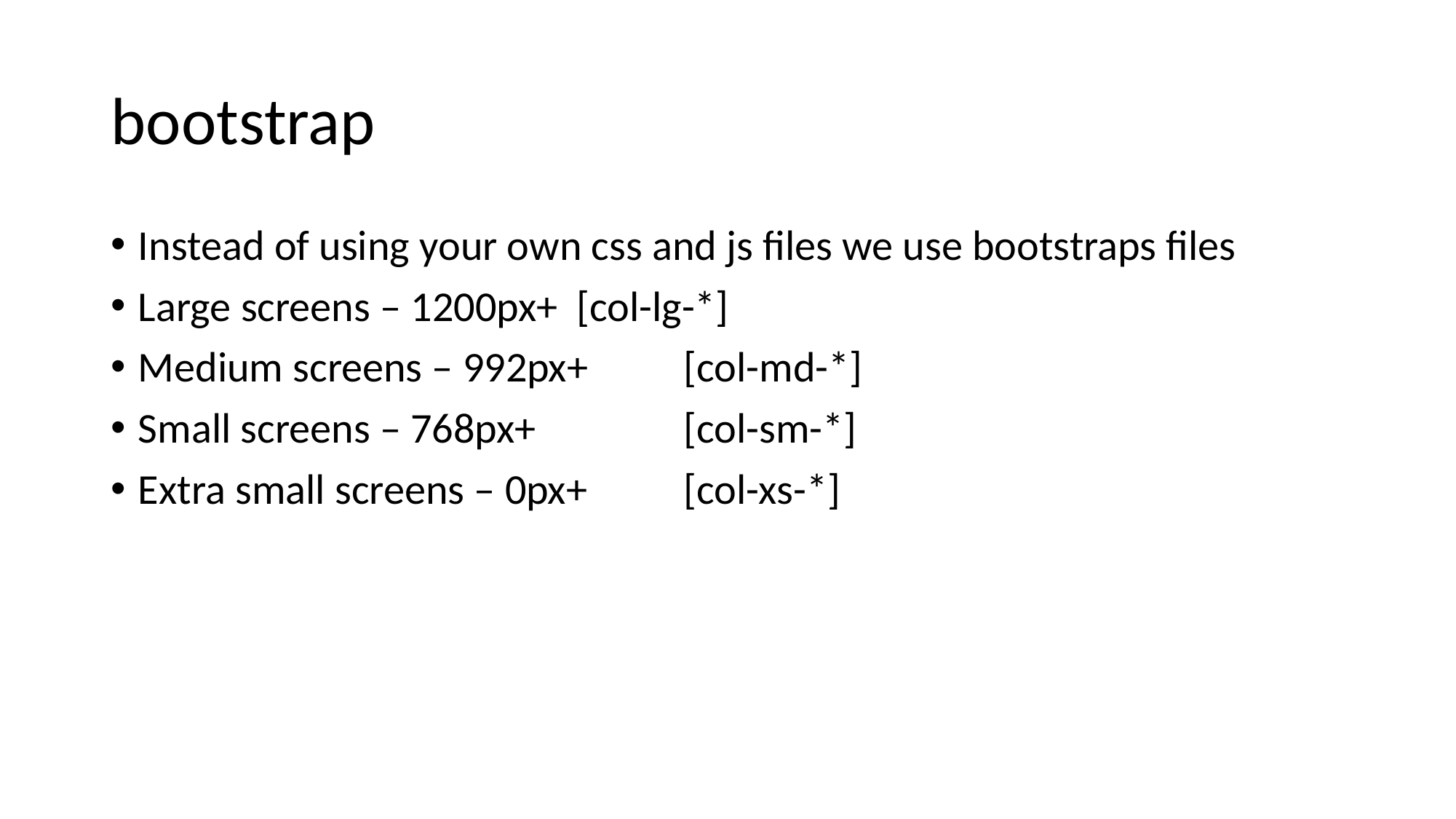

# bootstrap
Instead of using your own css and js files we use bootstraps files
Large screens – 1200px+  [col-lg-*]
Medium screens – 992px+	[col-md-*]
Small screens – 768px+		[col-sm-*]
Extra small screens – 0px+ 	[col-xs-*]